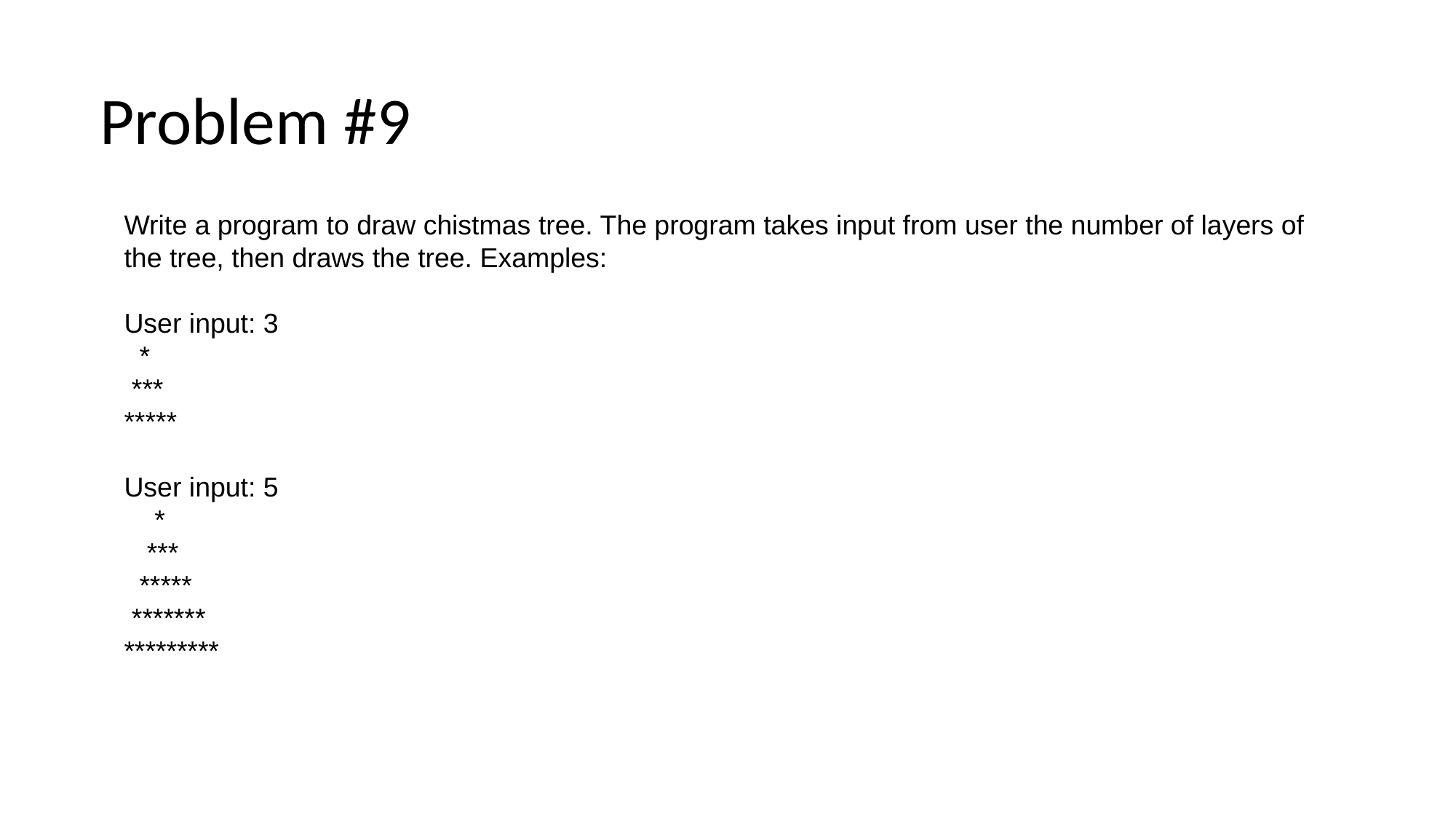

# Problem #9
Write a program to draw chistmas tree. The program takes input from user the number of layers of the tree, then draws the tree. Examples:

User input: 3
  *
 ***
*****
User input: 5
    *
   ***
  *****
 *******
*********